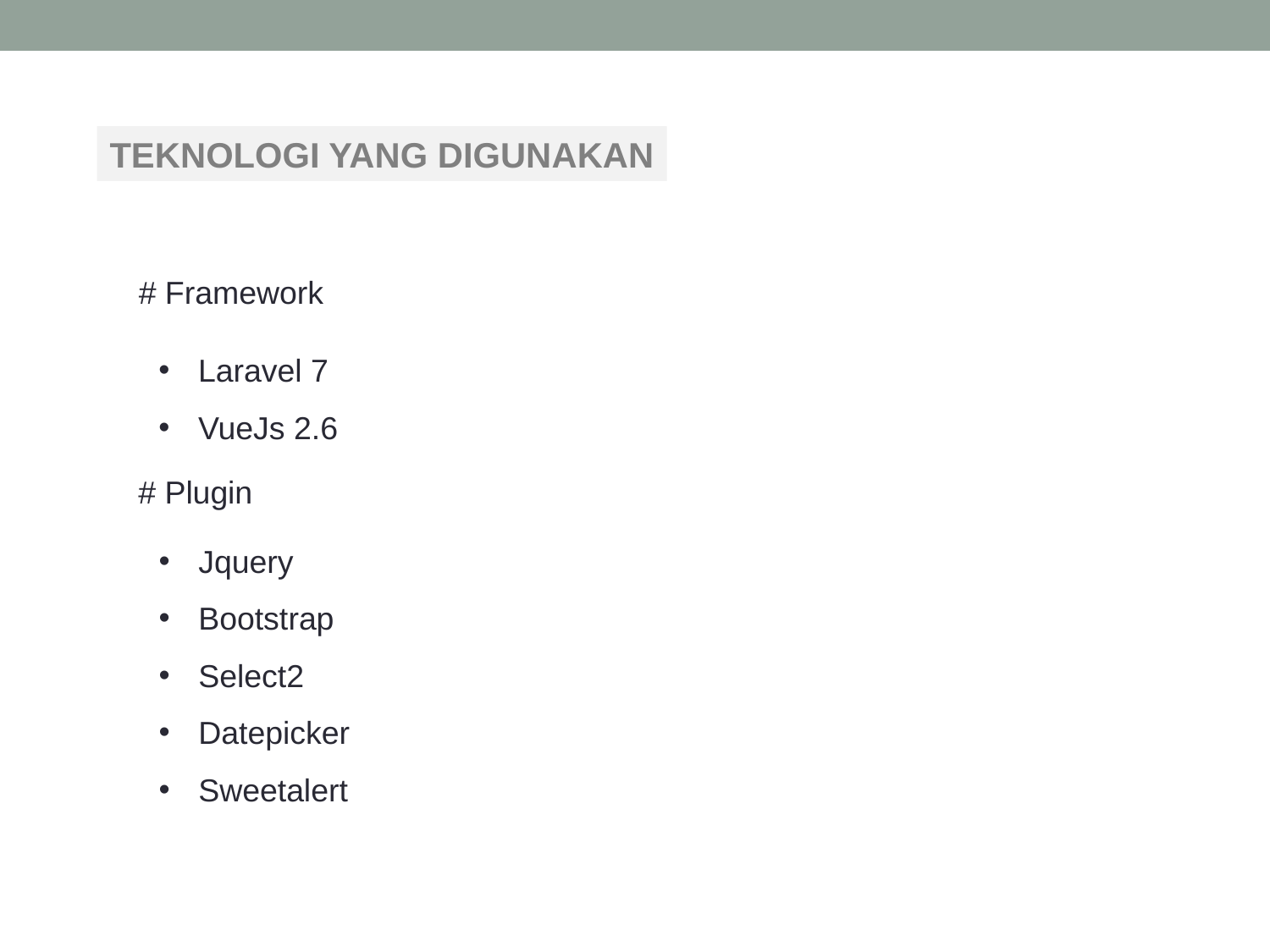

TEKNOLOGI YANG DIGUNAKAN
# Framework
Laravel 7
VueJs 2.6
# Plugin
Jquery
Bootstrap
Select2
Datepicker
Sweetalert